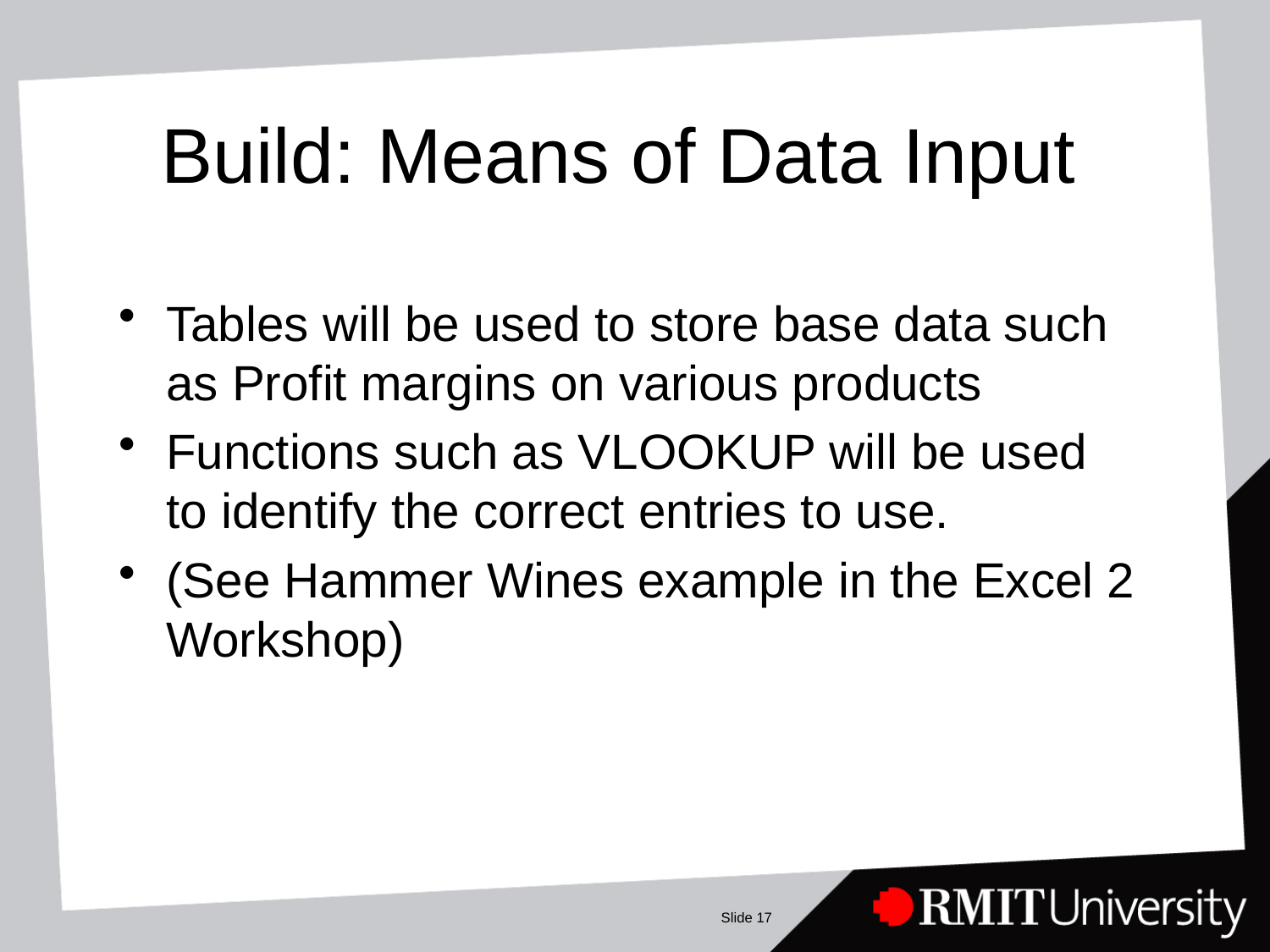

# Build: Means of Data Input
Tables will be used to store base data such as Profit margins on various products
Functions such as VLOOKUP will be used to identify the correct entries to use.
(See Hammer Wines example in the Excel 2 Workshop)
Slide 17